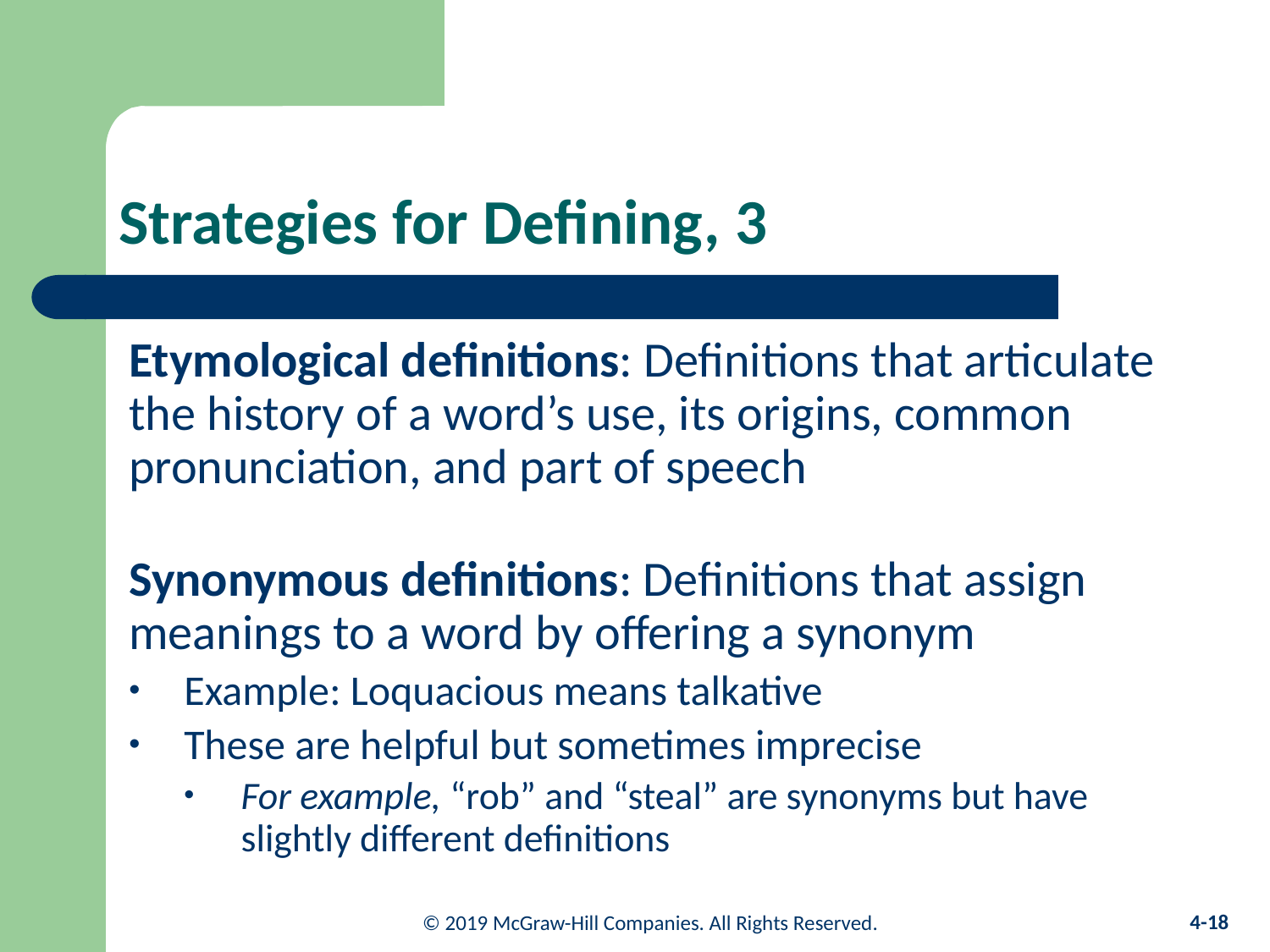

# Strategies for Defining, 3
Etymological definitions: Definitions that articulate the history of a word’s use, its origins, common pronunciation, and part of speech

Synonymous definitions: Definitions that assign meanings to a word by offering a synonym
Example: Loquacious means talkative
These are helpful but sometimes imprecise
For example, “rob” and “steal” are synonyms but have slightly different definitions